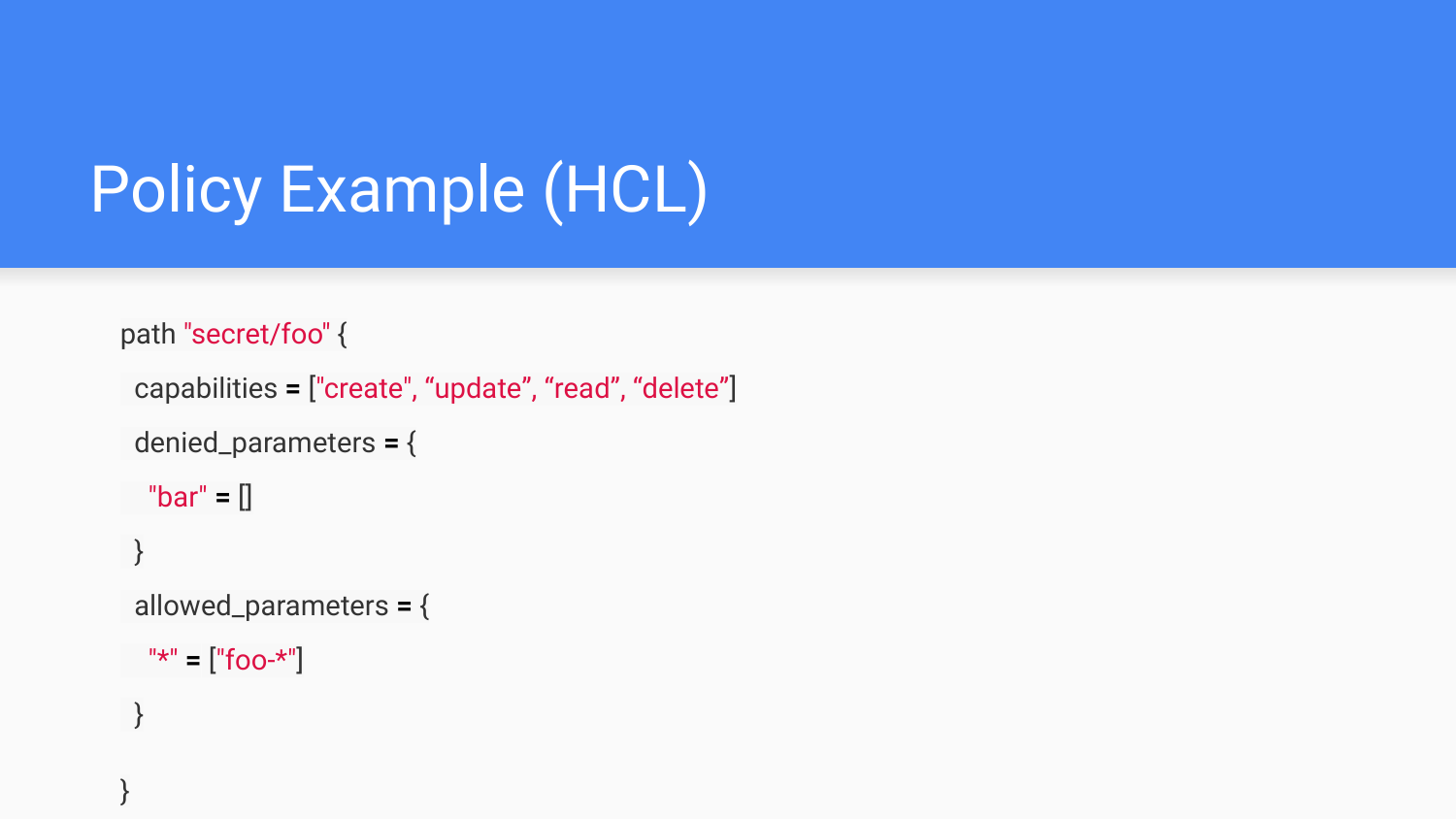

# Policy Example (HCL)
path "secret/foo" {
  capabilities = ["create", “update”, “read”, “delete”]
  denied_parameters = {
    "bar" = []
  }
  allowed_parameters = {
    "*" = ["foo-*"]
  }
}